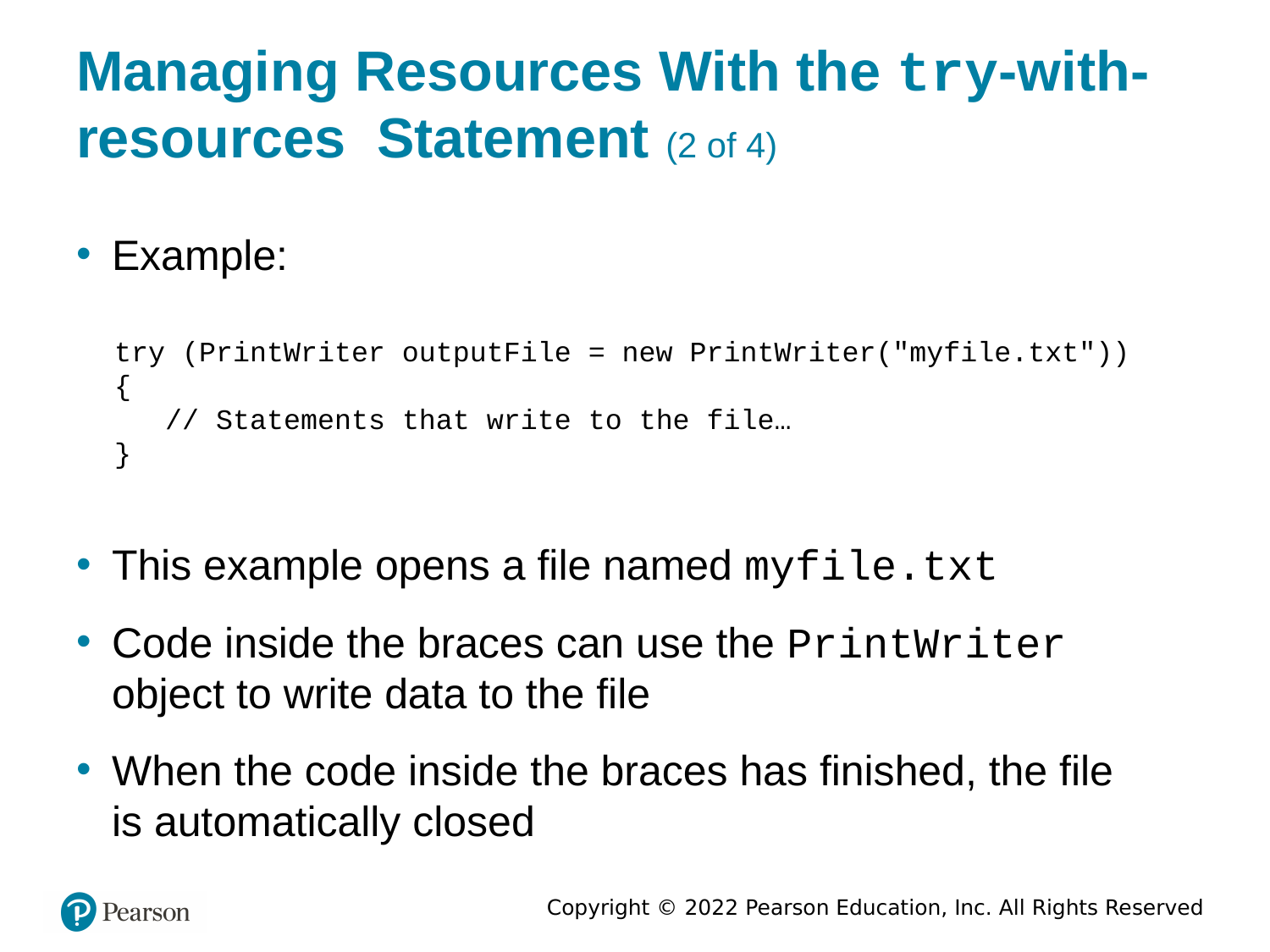

# Managing Resources With the try-with-resources  Statement (2 of 4)
Example:
try (PrintWriter outputFile = new PrintWriter("myfile.txt"))
{
   // Statements that write to the file…
}
This example opens a file named myfile.txt
Code inside the braces can use the PrintWriter object to write data to the file
When the code inside the braces has finished, the file is automatically closed